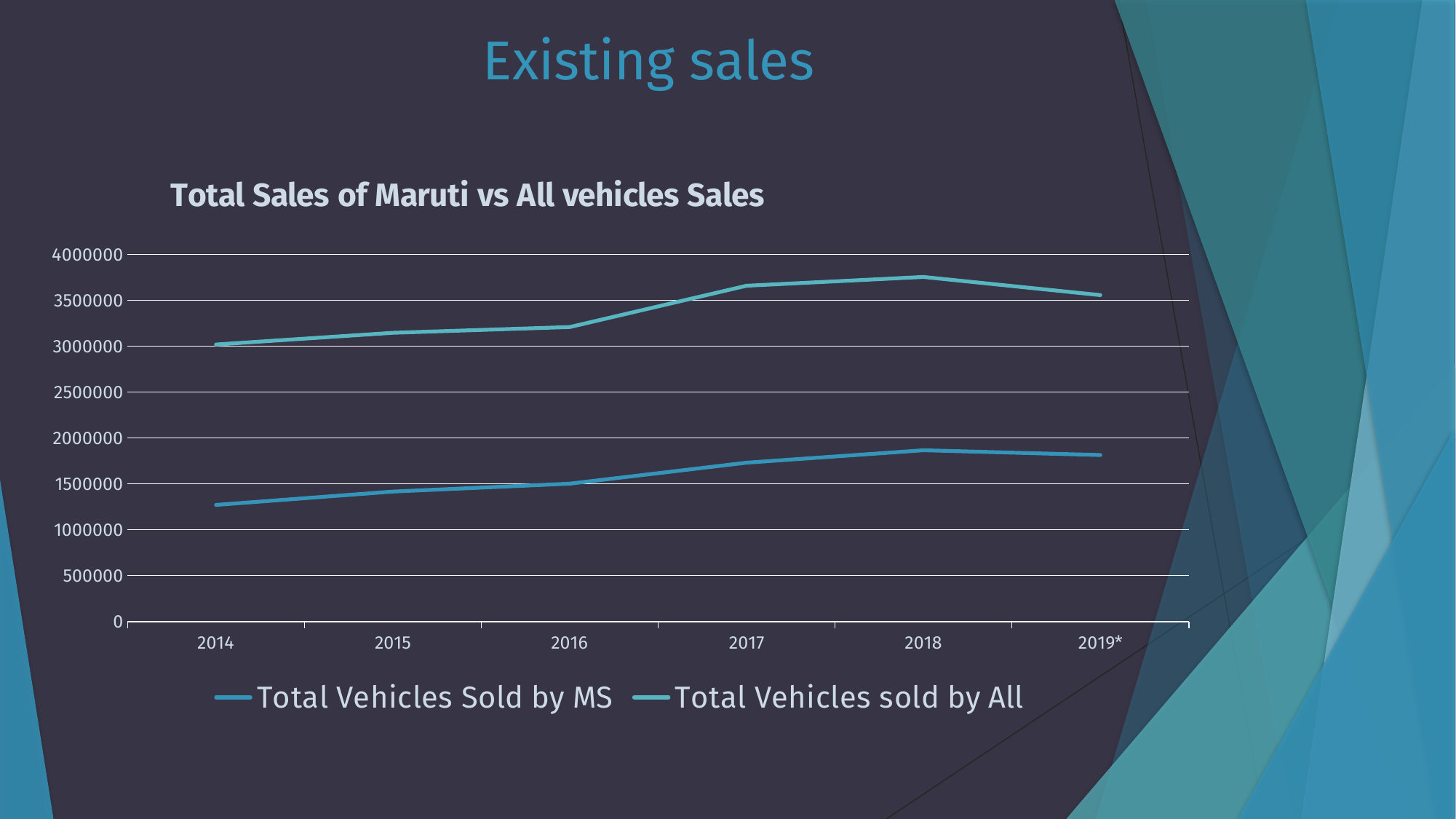

# Existing sales

### Chart: Total Sales of Maruti vs All vehicles Sales

| Category | Total Vehicles Sold by MS | Total Vehicles sold by All |
|---|---|---|
| 2014 | 1270573.0 | 3017988.123515439 |
| 2015 | 1415558.0 | 3145684.4444444445 |
| 2016 | 1501473.0 | 3208275.641025641 |
| 2017 | 1730309.0 | 3658158.562367865 |
| 2018 | 1865743.0 | 3754010.060362173 |
| 2019* | 1813619.25 | 3556116.176470588 |